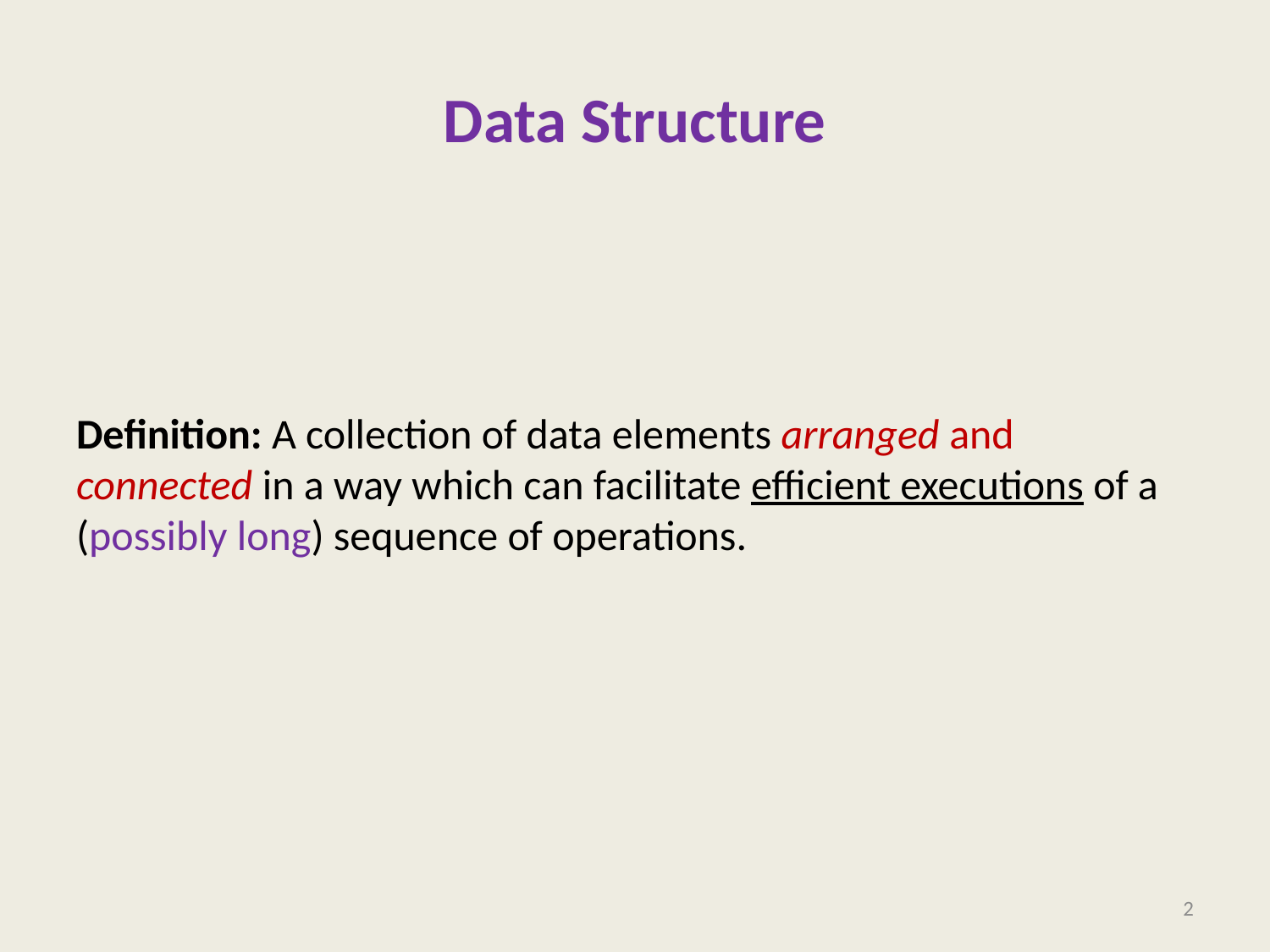

# Data Structure

Definition: A collection of data elements arranged and connected in a way which can facilitate efficient executions of a  (possibly long) sequence of operations.

2